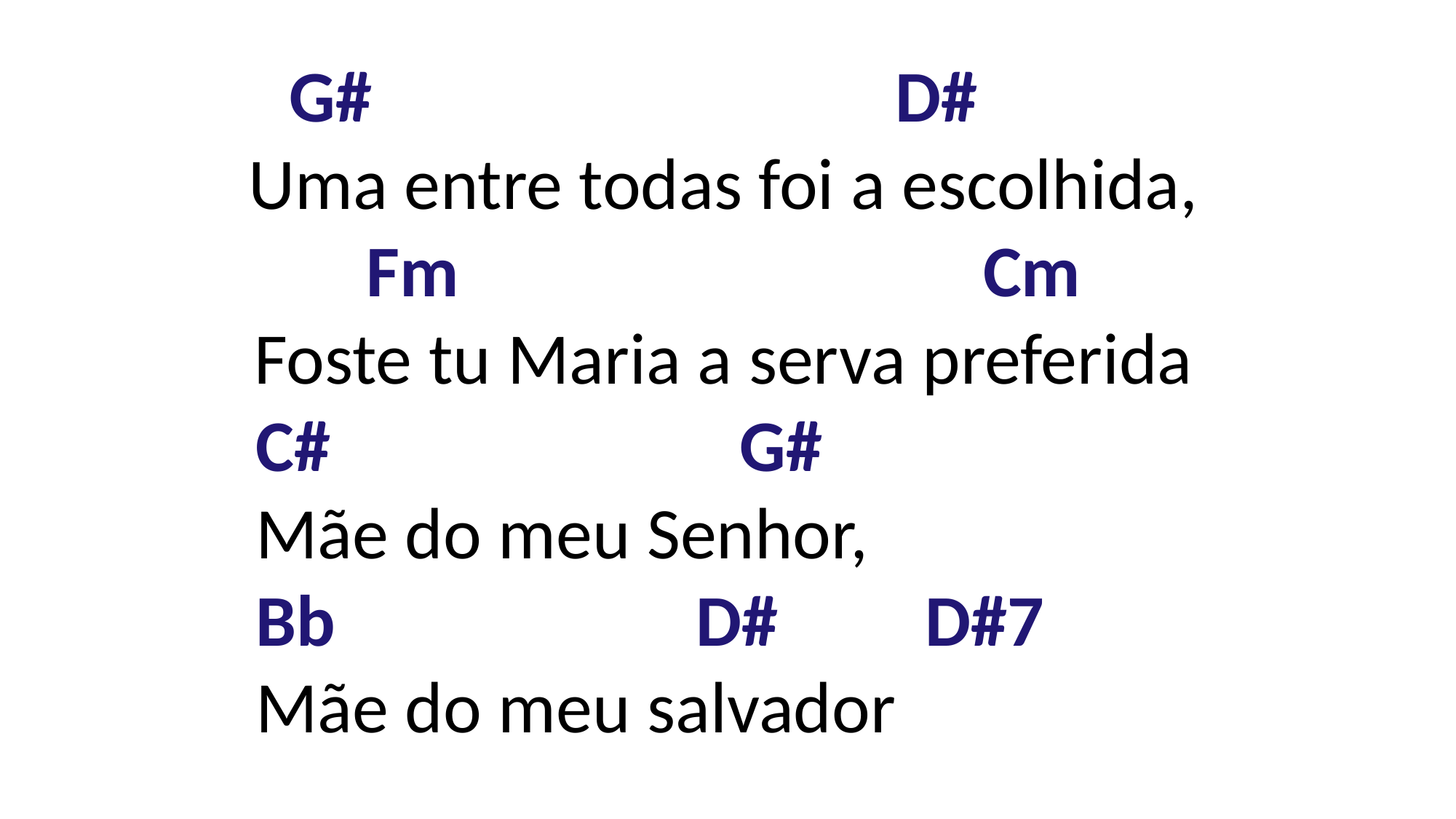

G#                                D#
Uma entre todas foi a escolhida,
Fm                                Cm
Foste tu Maria a serva preferida
             C#                         G#
             Mãe do meu Senhor,
             Bb                      D#         D#7
             Mãe do meu salvador